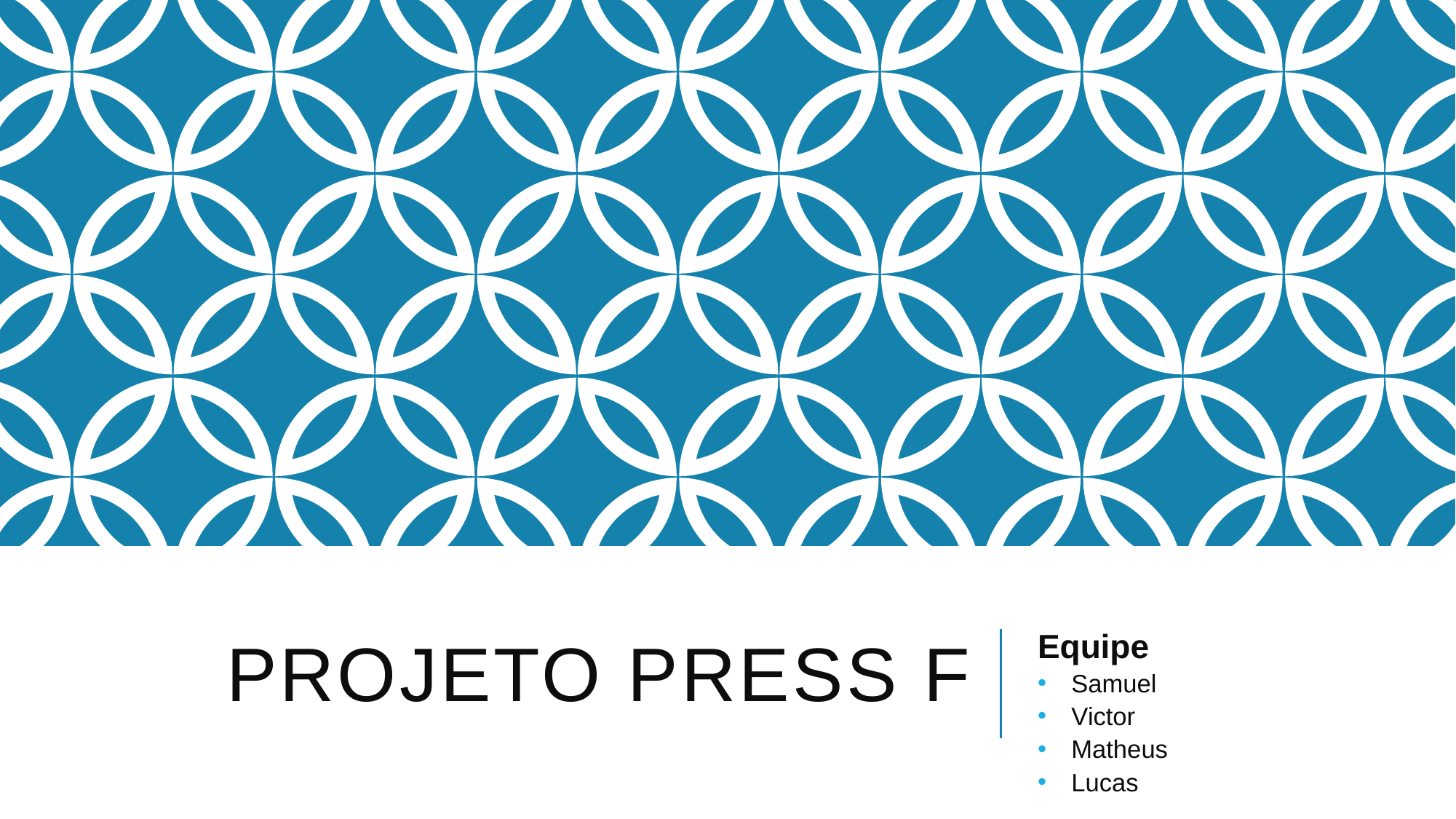

# Projeto Press f
Equipe
Samuel
Victor
Matheus
Lucas